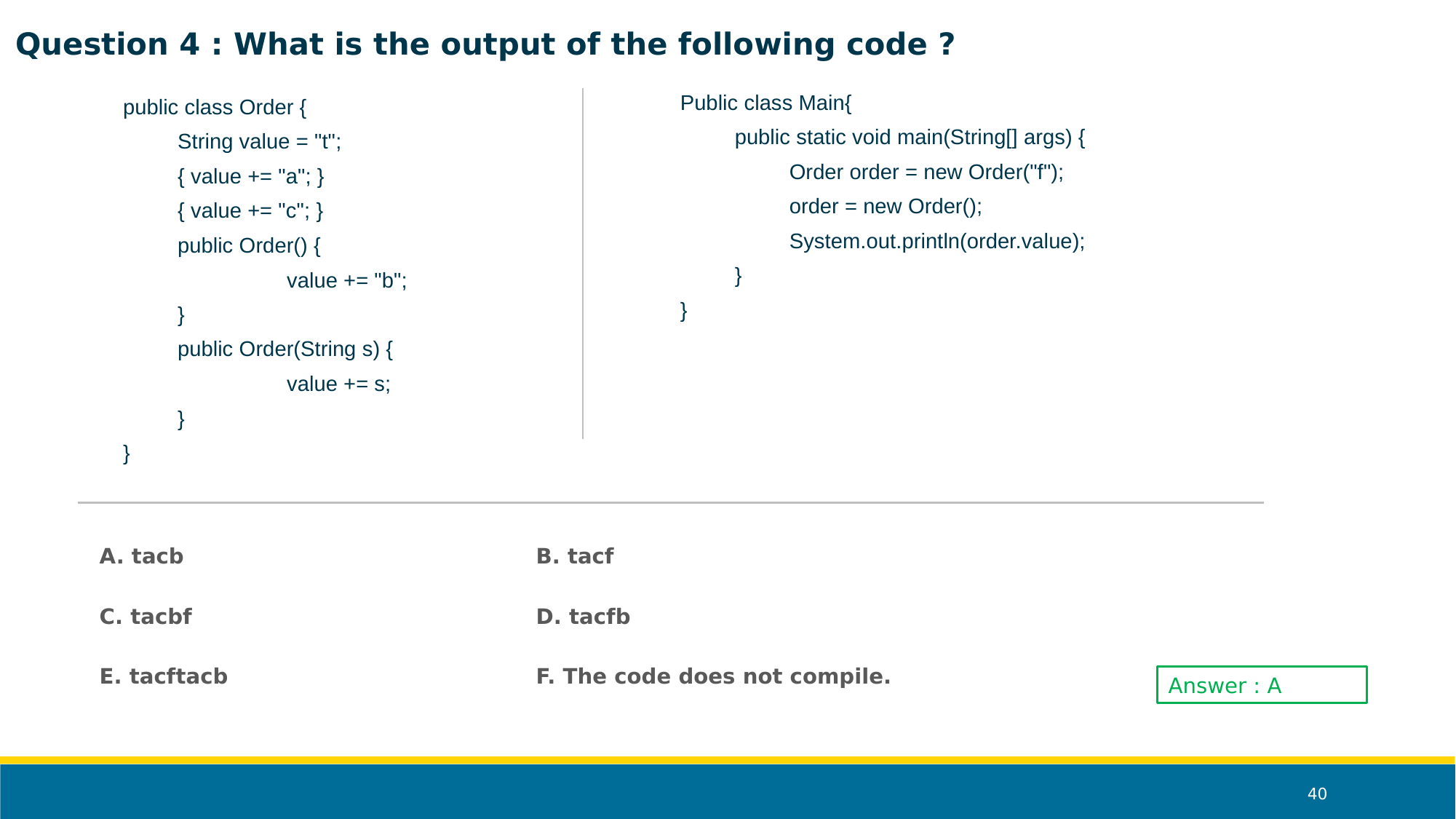

Question 4 : What is the output of the following code ?
Public class Main{
public static void main(String[] args) {
Order order = new Order("f");
order = new Order();
System.out.println(order.value);
}
}
public class Order {
String value = "t";
{ value += "a"; }
{ value += "c"; }
public Order() {
	value += "b";
}
public Order(String s) {
	value += s;
}
}

A. tacb				B. tacf
C. tacbf				D. tacfb
E. tacftacb			F. The code does not compile.
Answer : A
40